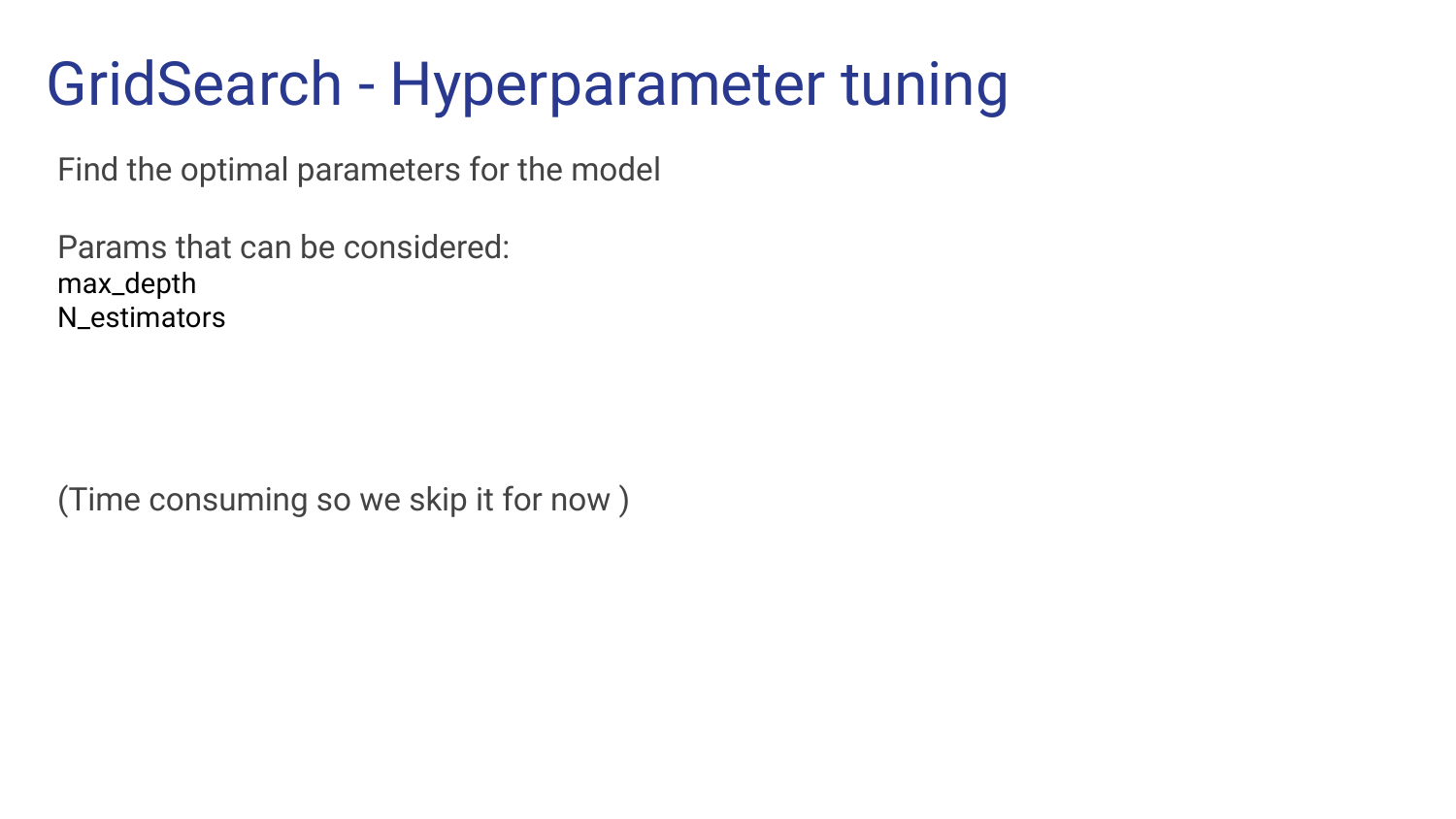

# GridSearch - Hyperparameter tuning
Find the optimal parameters for the model

Params that can be considered:
max_depth
N_estimators

(Time consuming so we skip it for now )